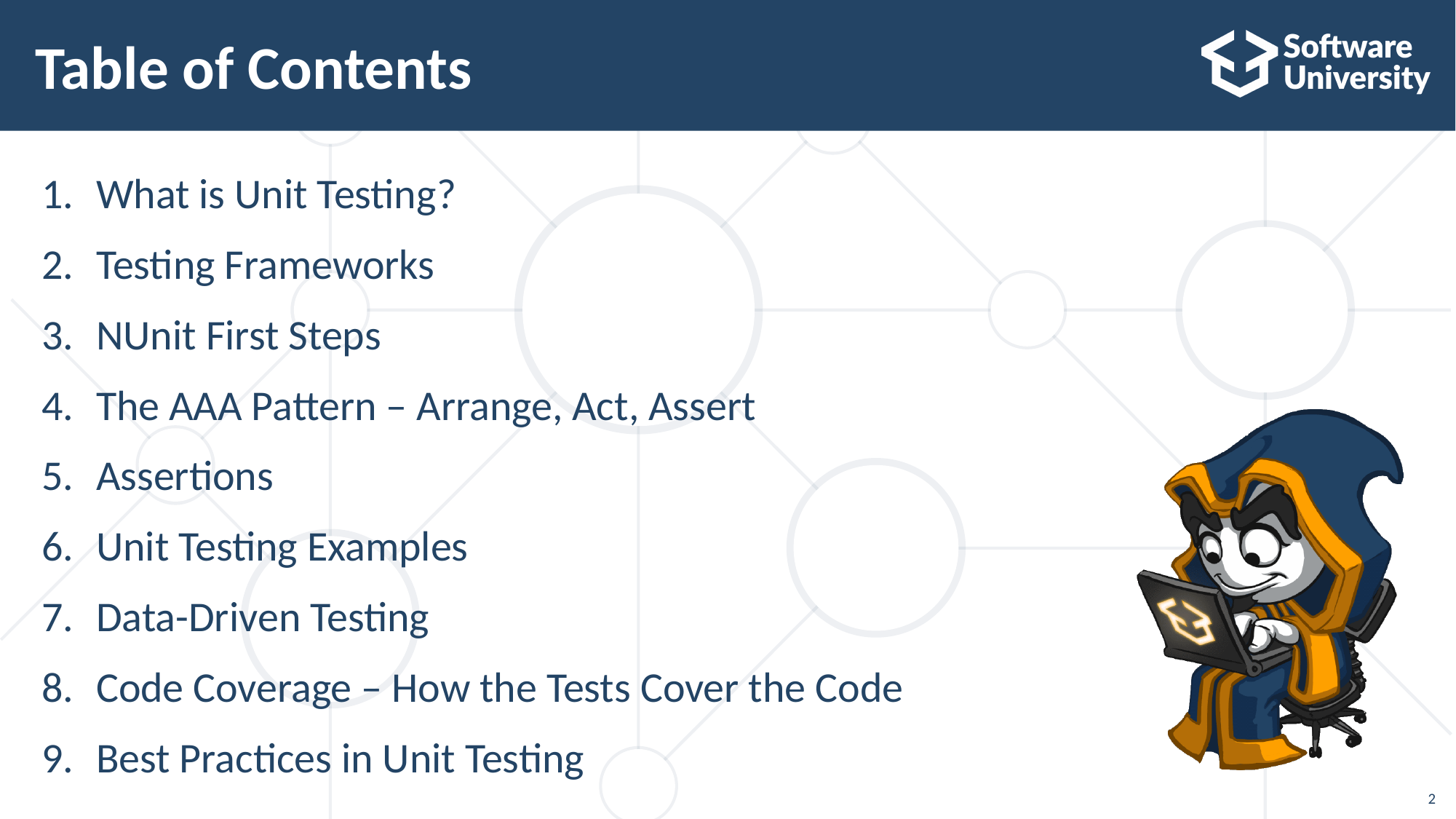

# Table of Contents
What is Unit Testing?
Testing Frameworks
NUnit First Steps
The AAA Pattern – Arrange, Act, Assert
Assertions
Unit Testing Examples
Data-Driven Testing
Code Coverage – How the Tests Cover the Code
Best Practices in Unit Testing
2